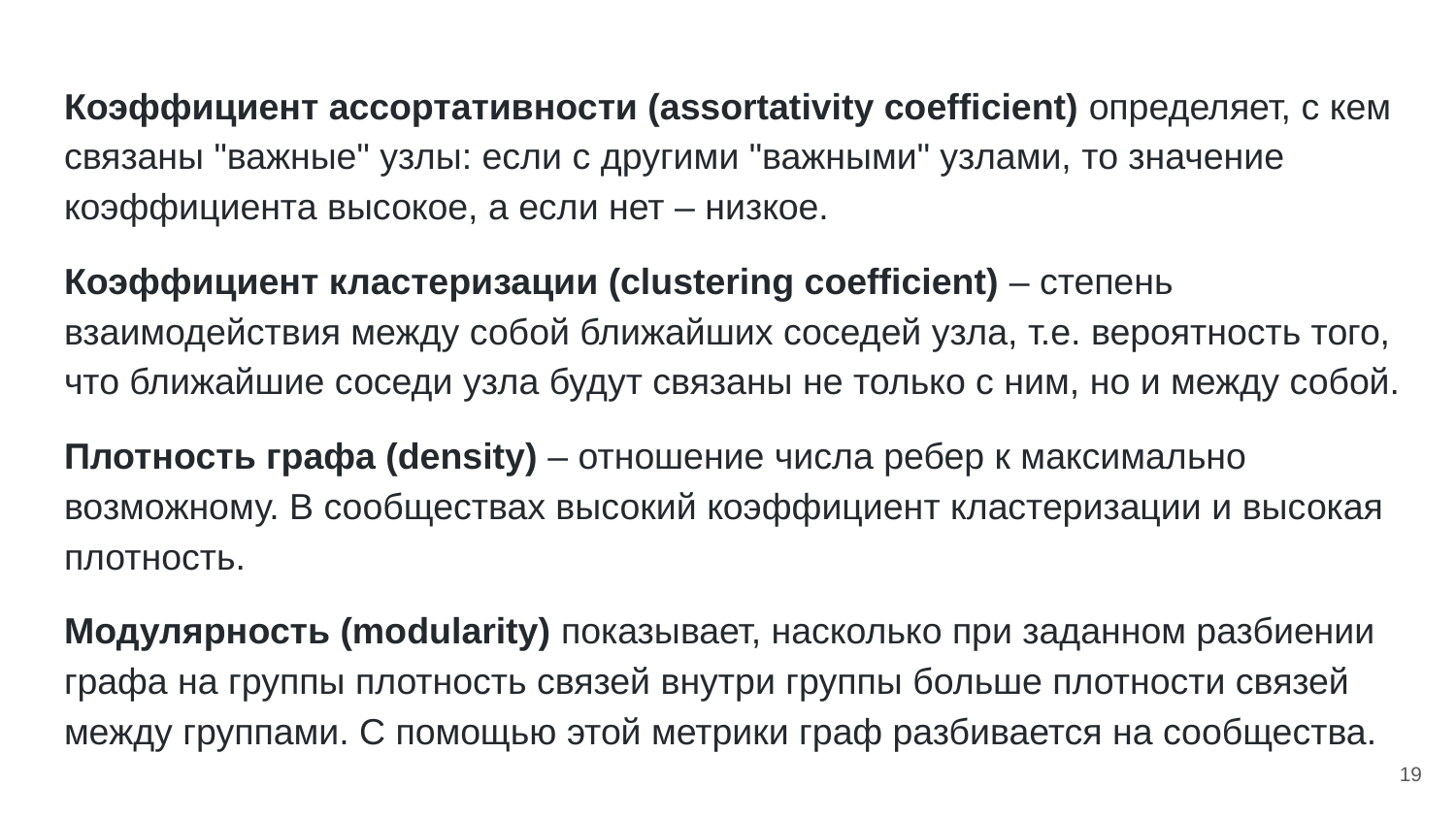

Коэффициент ассортативности (assortativity coefficient) определяет, с кем связаны "важные" узлы: если с другими "важными" узлами, то значение коэффициента высокое, а если нет – низкое.
Коэффициент кластеризации (clustering coefficient) – степень взаимодействия между собой ближайших соседей узла, т.е. вероятность того, что ближайшие соседи узла будут связаны не только с ним, но и между собой.
Плотность графа (density) – отношение числа ребер к максимально возможному. В сообществах высокий коэффициент кластеризации и высокая плотность.
Модулярность (modularity) показывает, насколько при заданном разбиении графа на группы плотность связей внутри группы больше плотности связей между группами. С помощью этой метрики граф разбивается на сообщества.

19